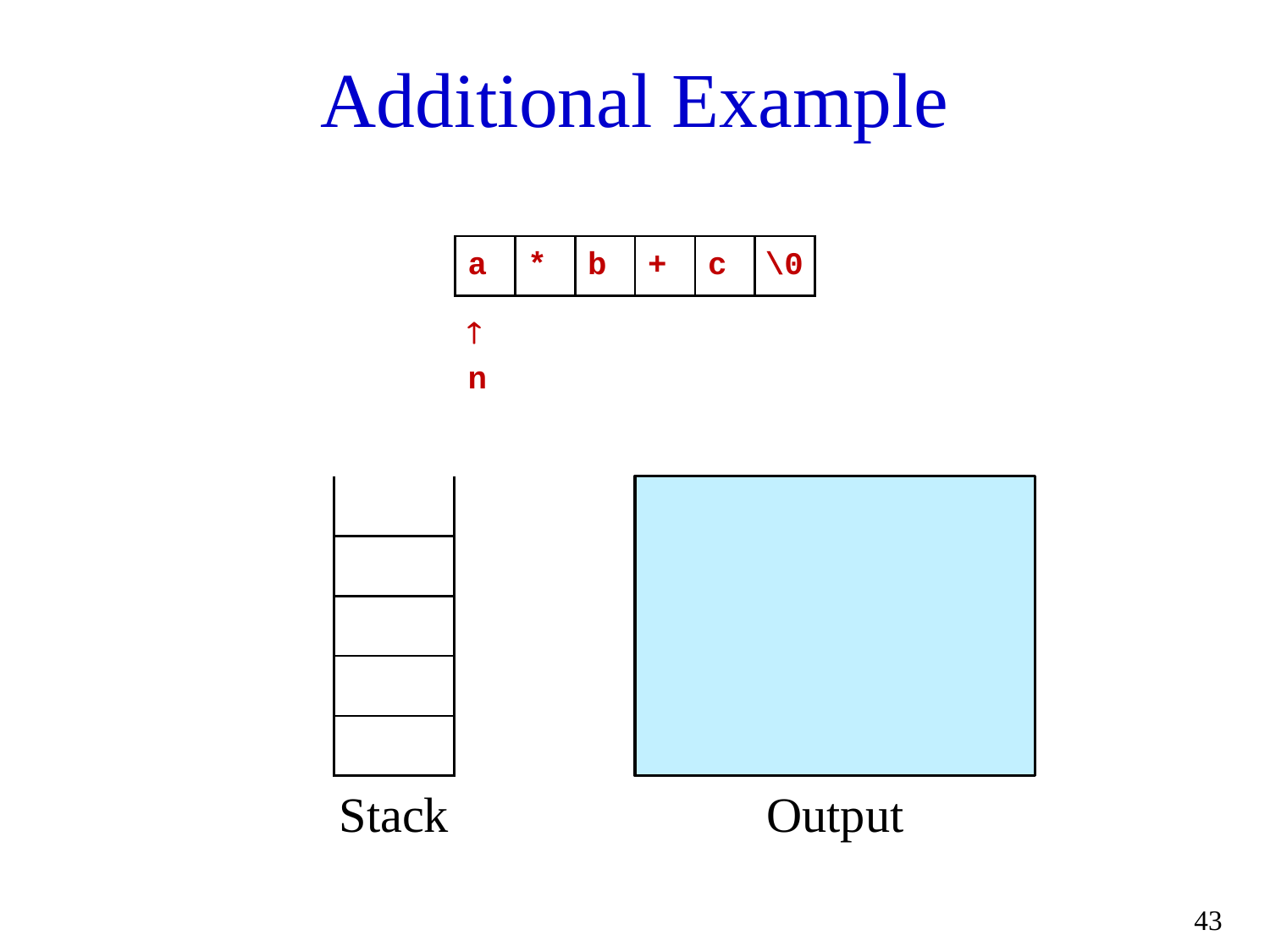

# Additional Example
| a | \* | b | + | c | \0 |
| --- | --- | --- | --- | --- | --- |
| ↑ |  |  |  |  |  |
| n |  |  |  |  |  |
|  |
| --- |
|  |
|  |
|  |
|  |

Stack
Output
43